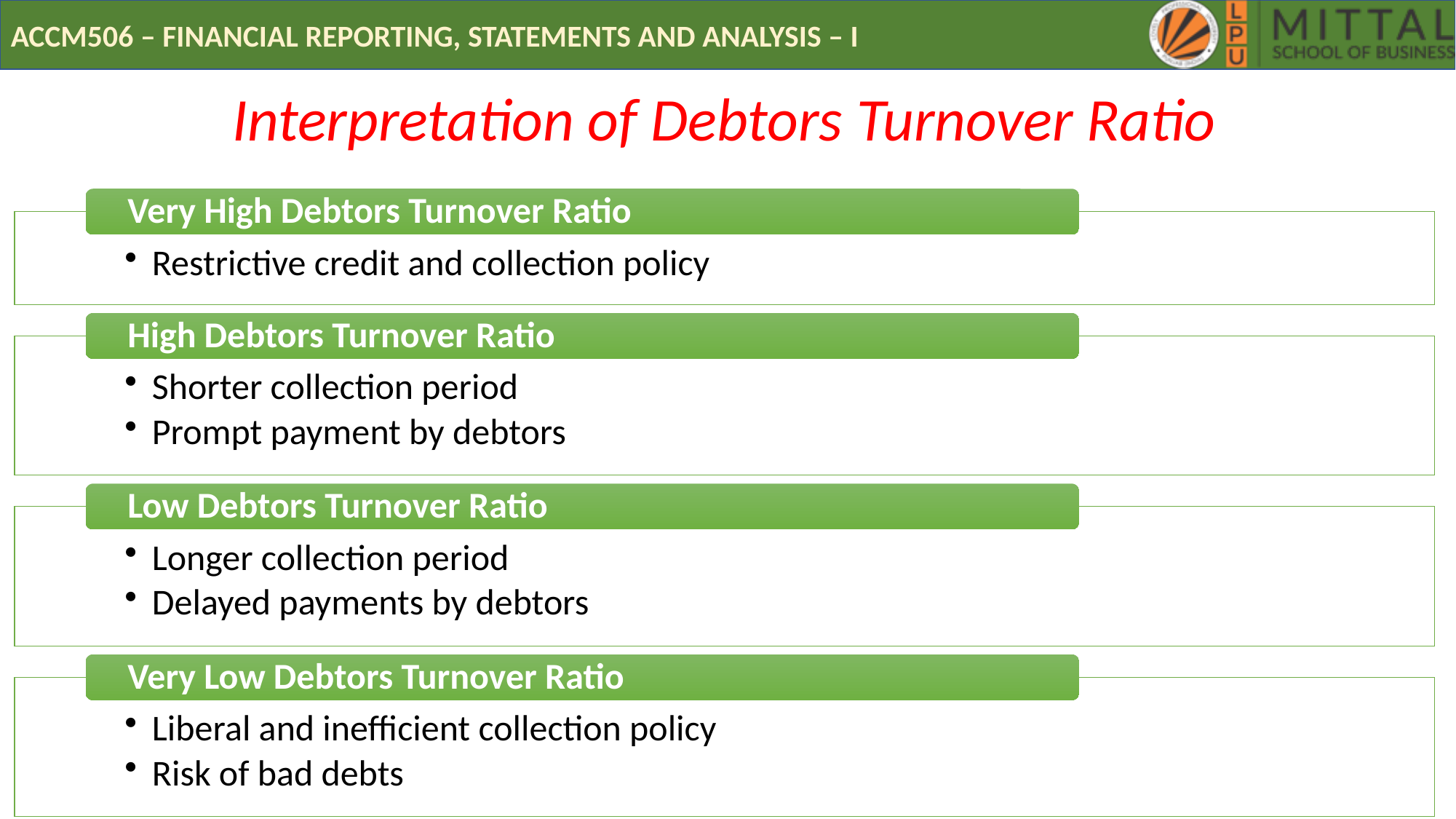

# Interpretation of Debtors Turnover Ratio
Restrictive credit and collection policy
Very High Debtors Turnover Ratio
Shorter collection period
Prompt payment by debtors
High Debtors Turnover Ratio
Longer collection period
Delayed payments by debtors
Low Debtors Turnover Ratio
Liberal and inefficient collection policy
Risk of bad debts
Very Low Debtors Turnover Ratio